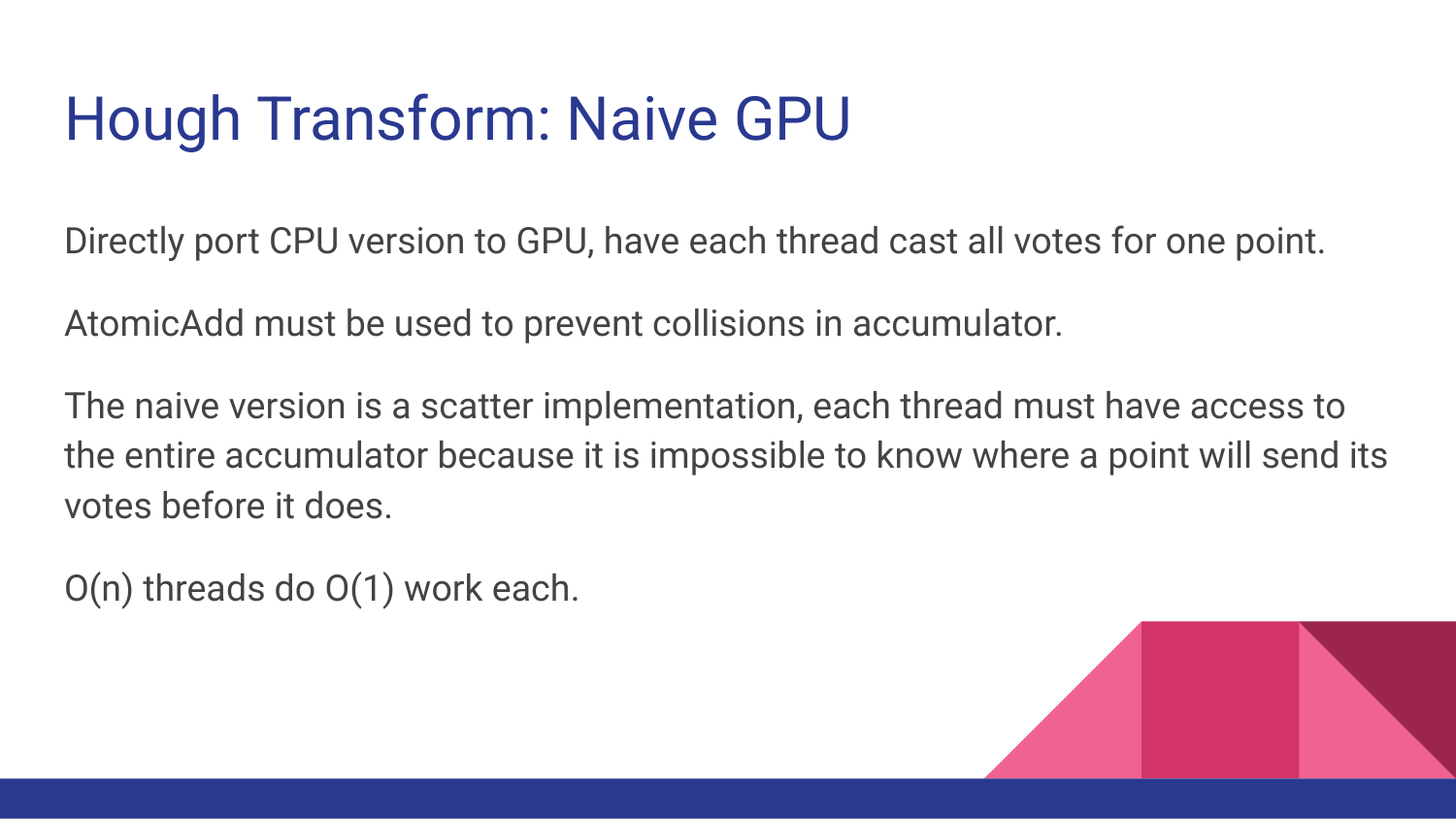

# Hough Transform: Naive GPU
Directly port CPU version to GPU, have each thread cast all votes for one point.
AtomicAdd must be used to prevent collisions in accumulator.
The naive version is a scatter implementation, each thread must have access to the entire accumulator because it is impossible to know where a point will send its votes before it does.
O(n) threads do O(1) work each.